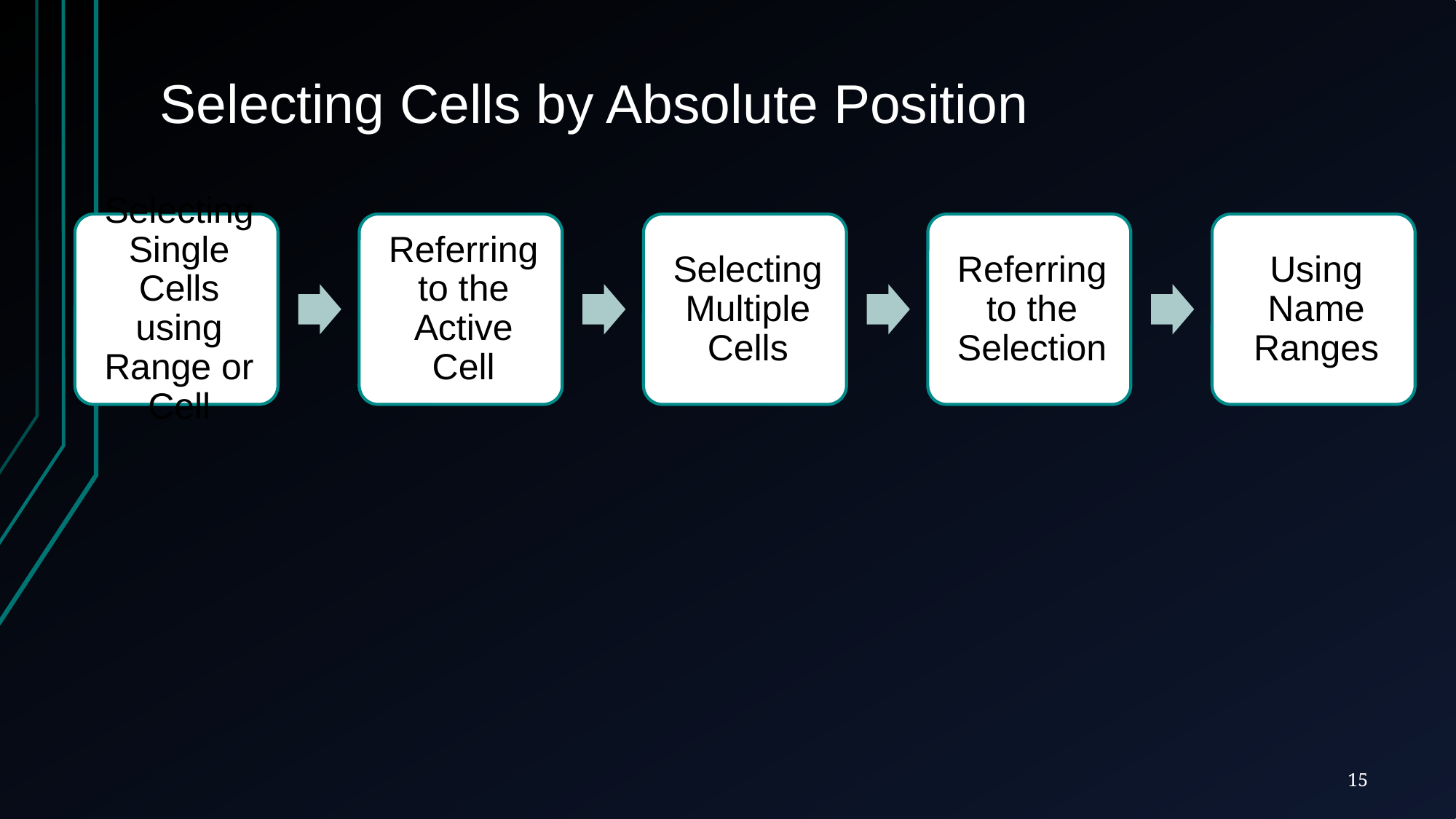

# Selecting Cells by Absolute Position
Selecting Single Cells using Range or Cell

Referring to the Active Cell

Selecting Multiple Cells

Referring to the Selection

Using Name Ranges
15